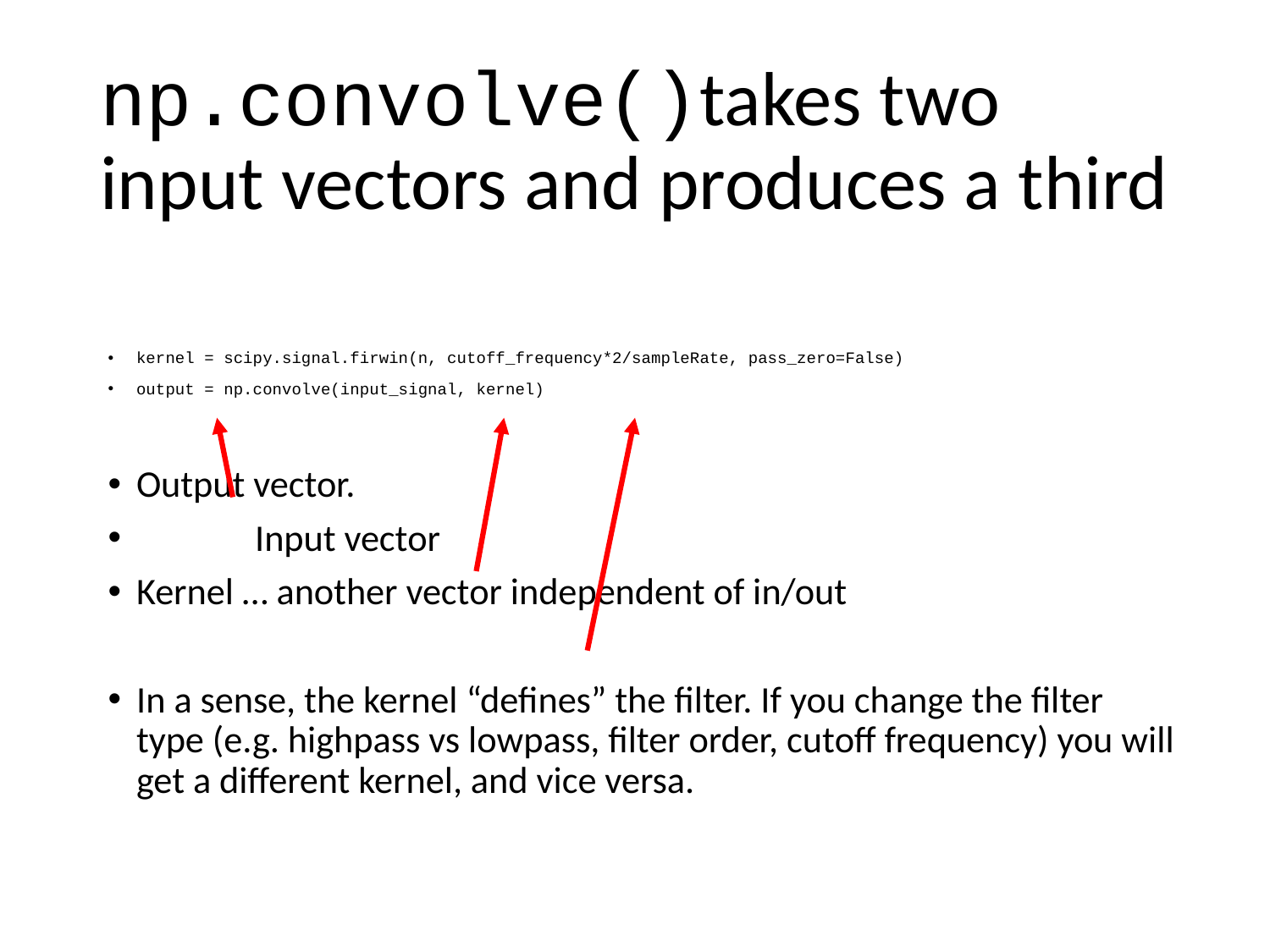

# np.convolve()takes two input vectors and produces a third
kernel = scipy.signal.firwin(n, cutoff_frequency*2/sampleRate, pass_zero=False)
output = np.convolve(input_signal, kernel)

Output vector.
              Input vector
Kernel … another vector independent of in/out

In a sense, the kernel “defines” the filter. If you change the filter type (e.g. highpass vs lowpass, filter order, cutoff frequency) you will get a different kernel, and vice versa.